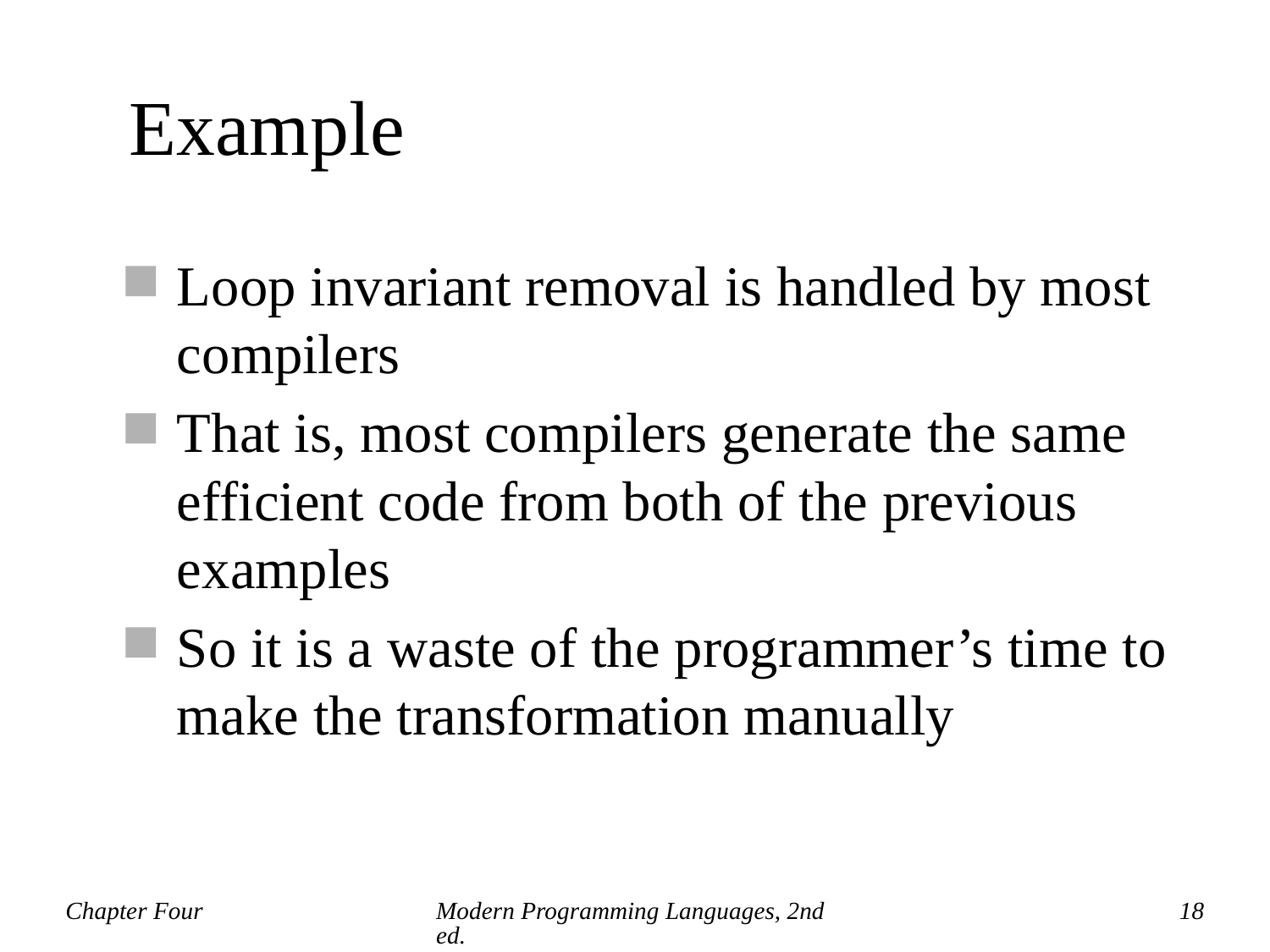

# Example
Loop invariant removal is handled by most compilers
That is, most compilers generate the same efficient code from both of the previous examples
So it is a waste of the programmer’s time to make the transformation manually
Chapter Four
Modern Programming Languages, 2nd ed.
18